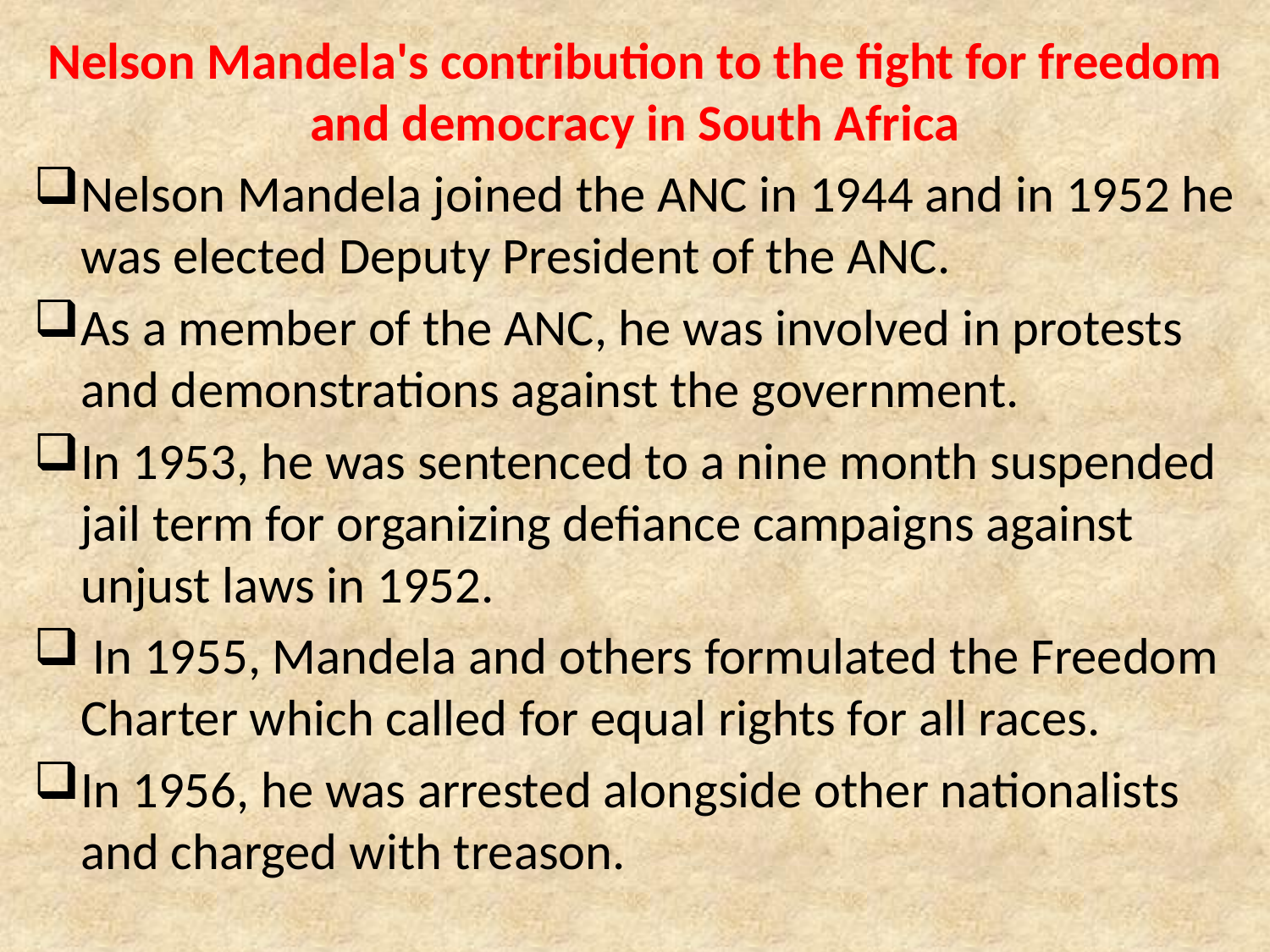

Nelson Mandela's contribution to the fight for freedom and democracy in South Africa
Nelson Mandela joined the ANC in 1944 and in 1952 he was elected Deputy President of the ANC.
As a member of the ANC, he was involved in protests and demonstrations against the government.
In 1953, he was sentenced to a nine month suspended jail term for organizing defiance campaigns against unjust laws in 1952.
 In 1955, Mandela and others formulated the Freedom Charter which called for equal rights for all races.
In 1956, he was arrested alongside other nationalists and charged with treason.